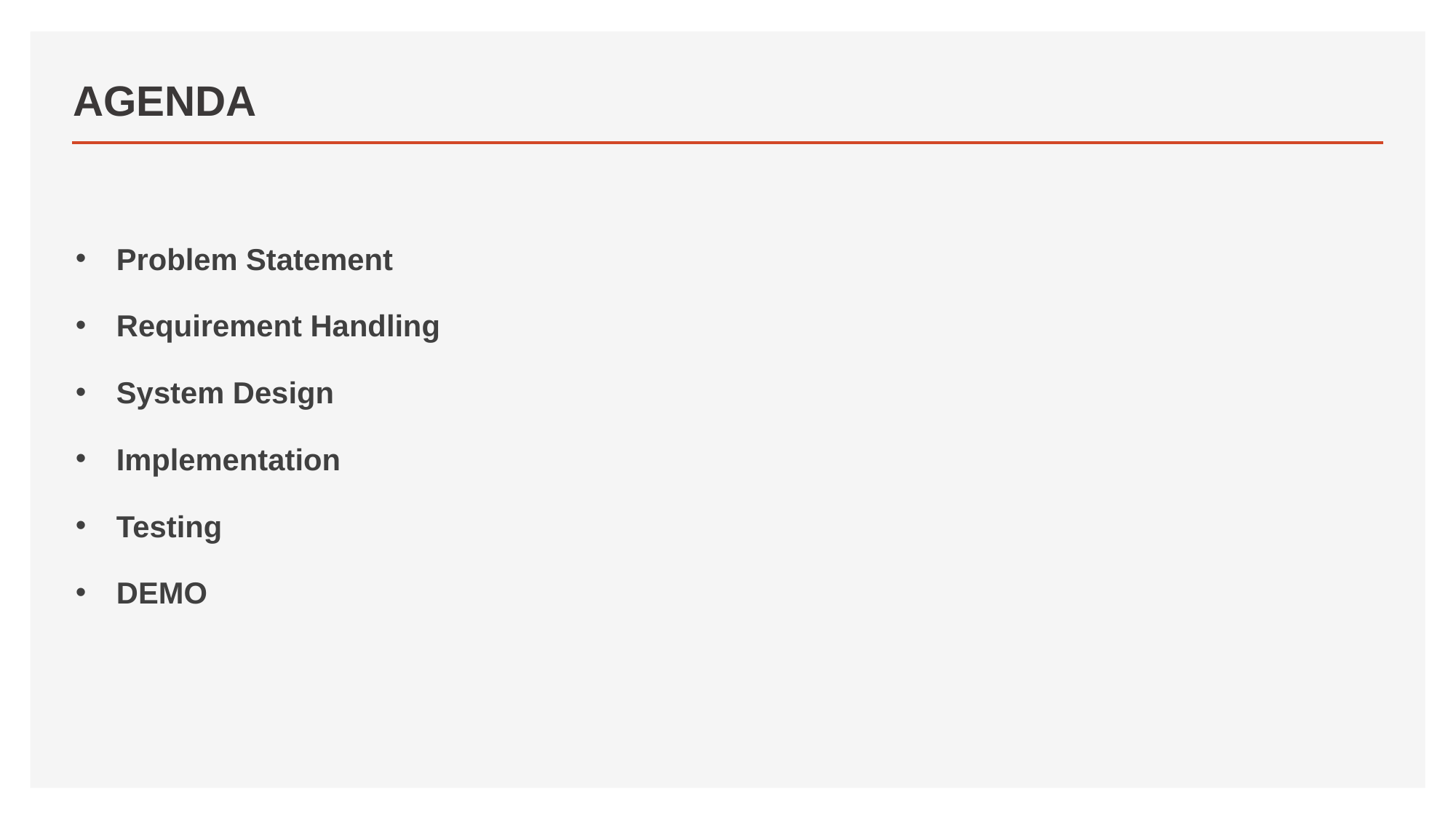

# AGENDA

Problem Statement
Requirement Handling
System Design
Implementation
Testing
DEMO